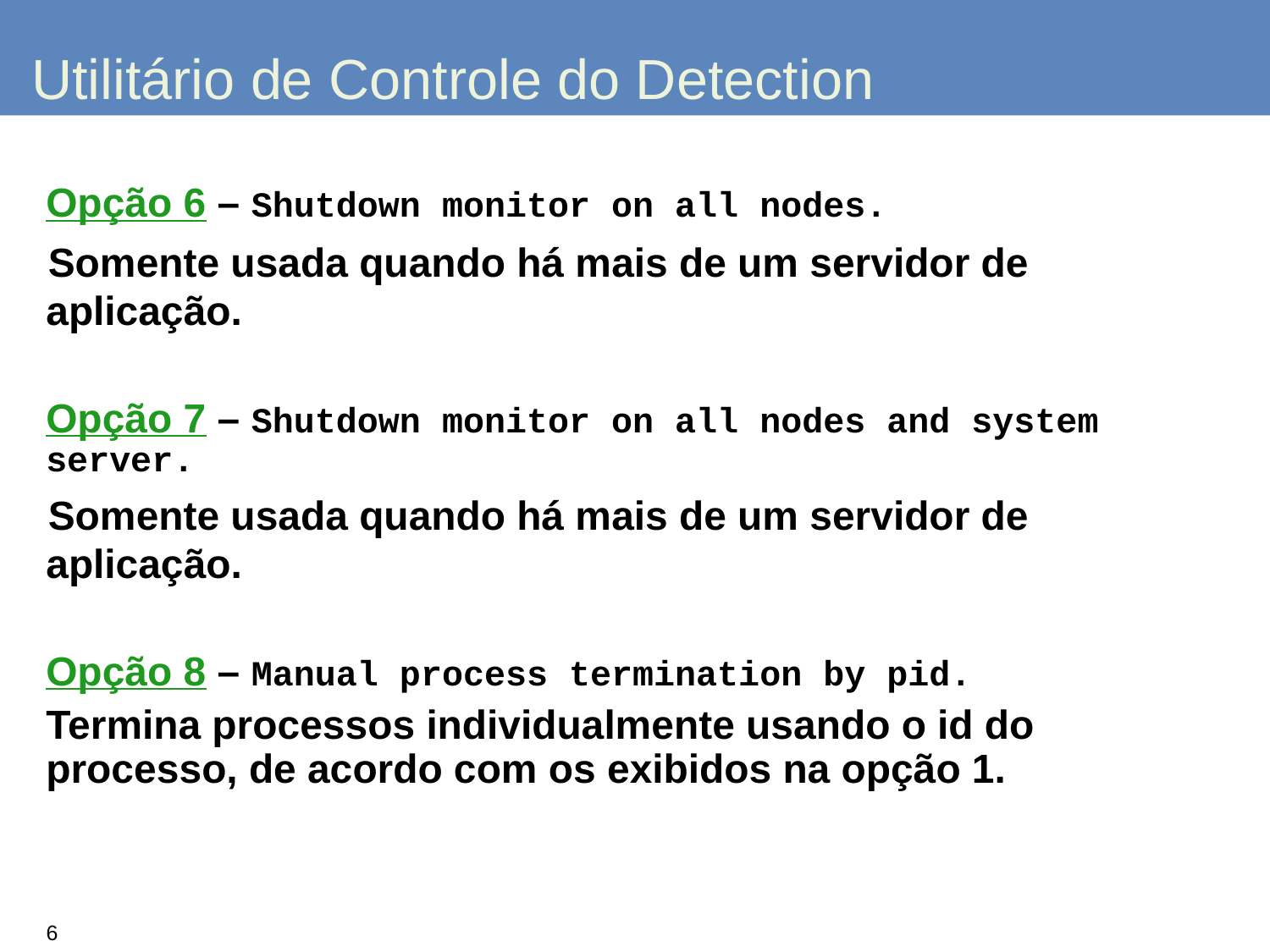

# Utilitário de Controle do Detection

Opção 6 – Shutdown monitor on all nodes.
Somente usada quando há mais de um servidor de aplicação.

Opção 7 – Shutdown monitor on all nodes and system server.
Somente usada quando há mais de um servidor de aplicação.

Opção 8 – Manual process termination by pid.
Termina processos individualmente usando o id do processo, de acordo com os exibidos na opção 1.
6